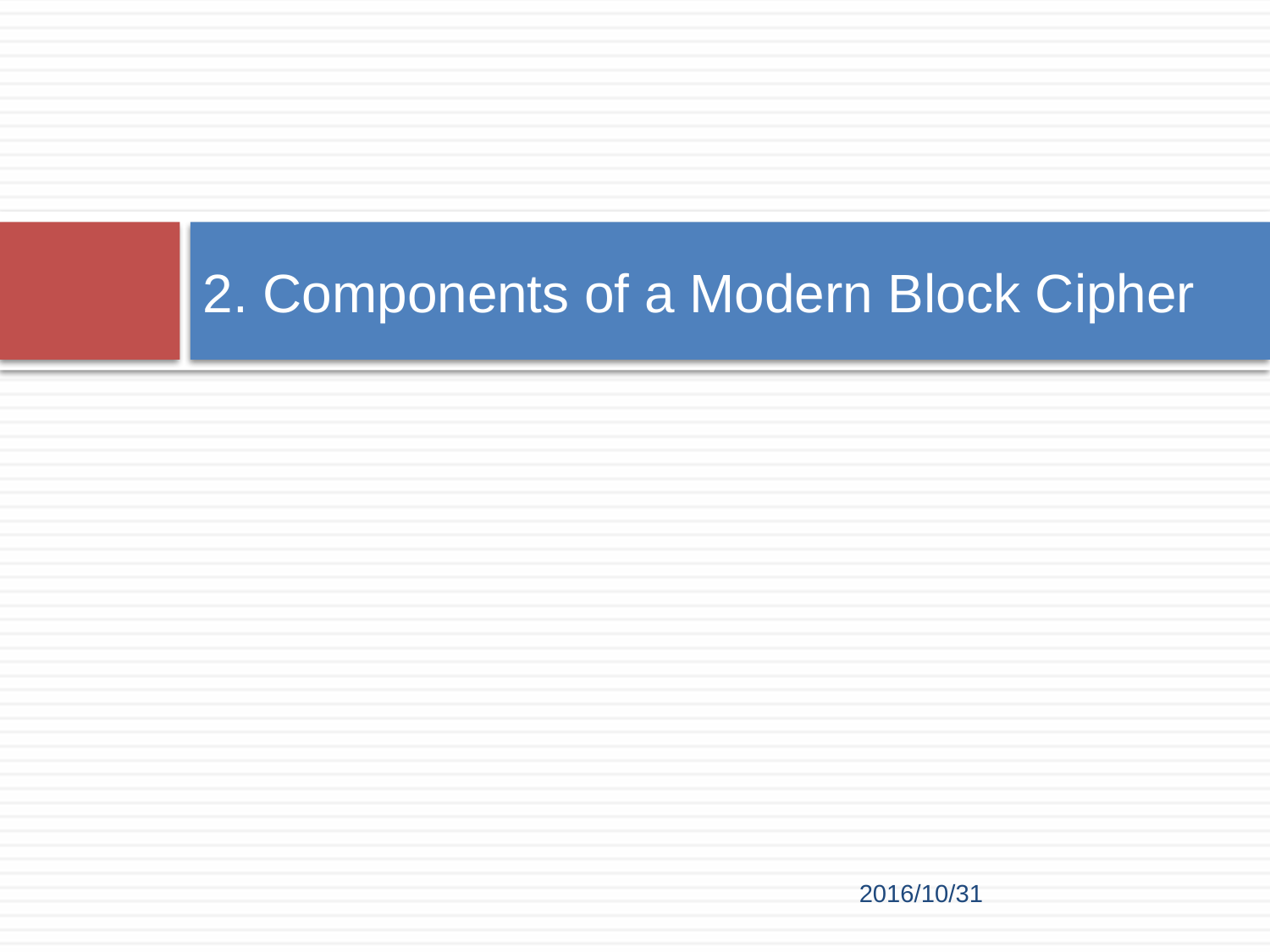

# 2. Components of a Modern Block Cipher
2016/10/31